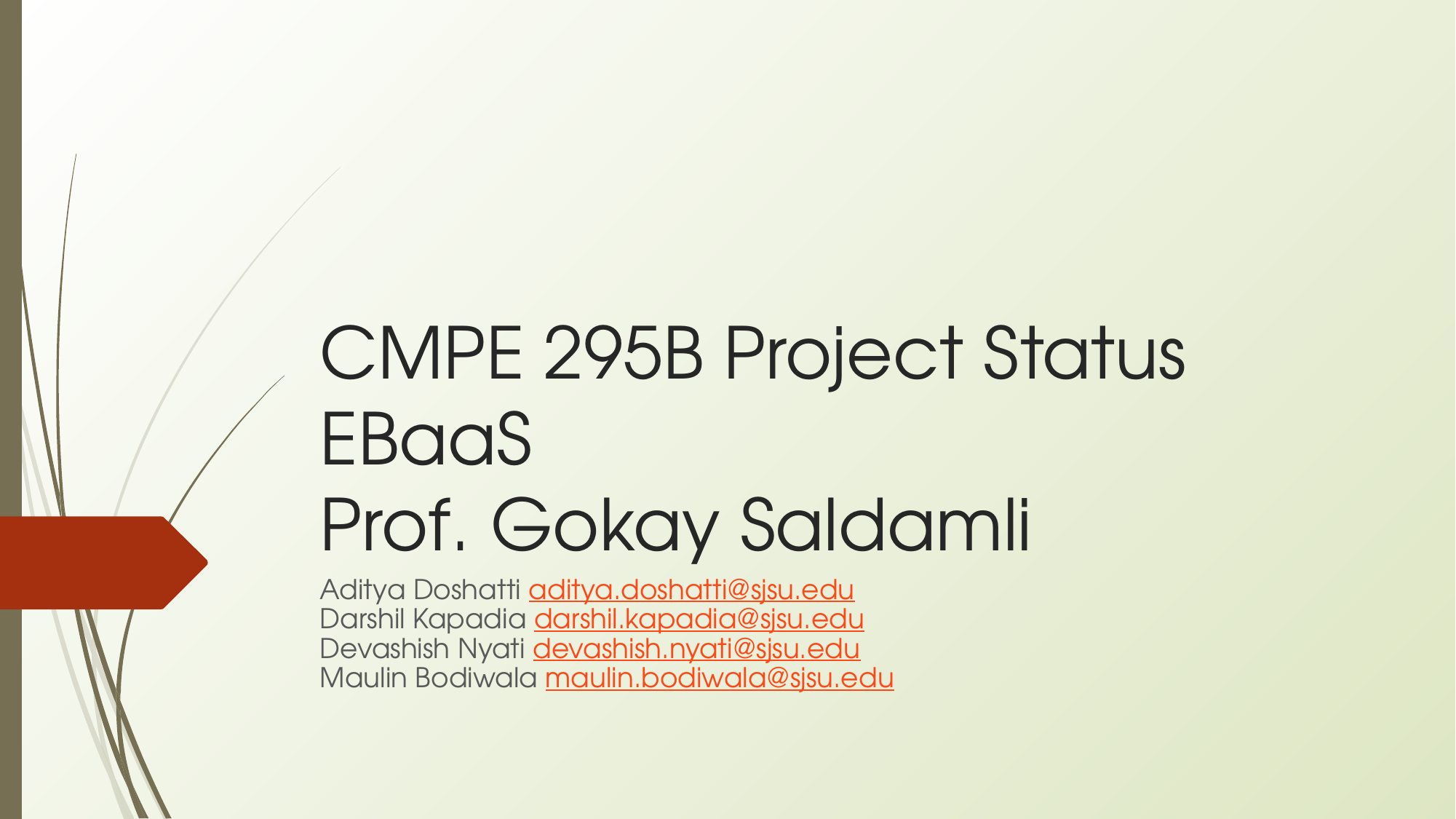

# CMPE 295B Project Status EBaaS Prof. Gokay Saldamli
Aditya Doshatti aditya.doshatti@sjsu.edu
Darshil Kapadia darshil.kapadia@sjsu.edu
Devashish Nyati devashish.nyati@sjsu.edu
Maulin Bodiwala maulin.bodiwala@sjsu.edu